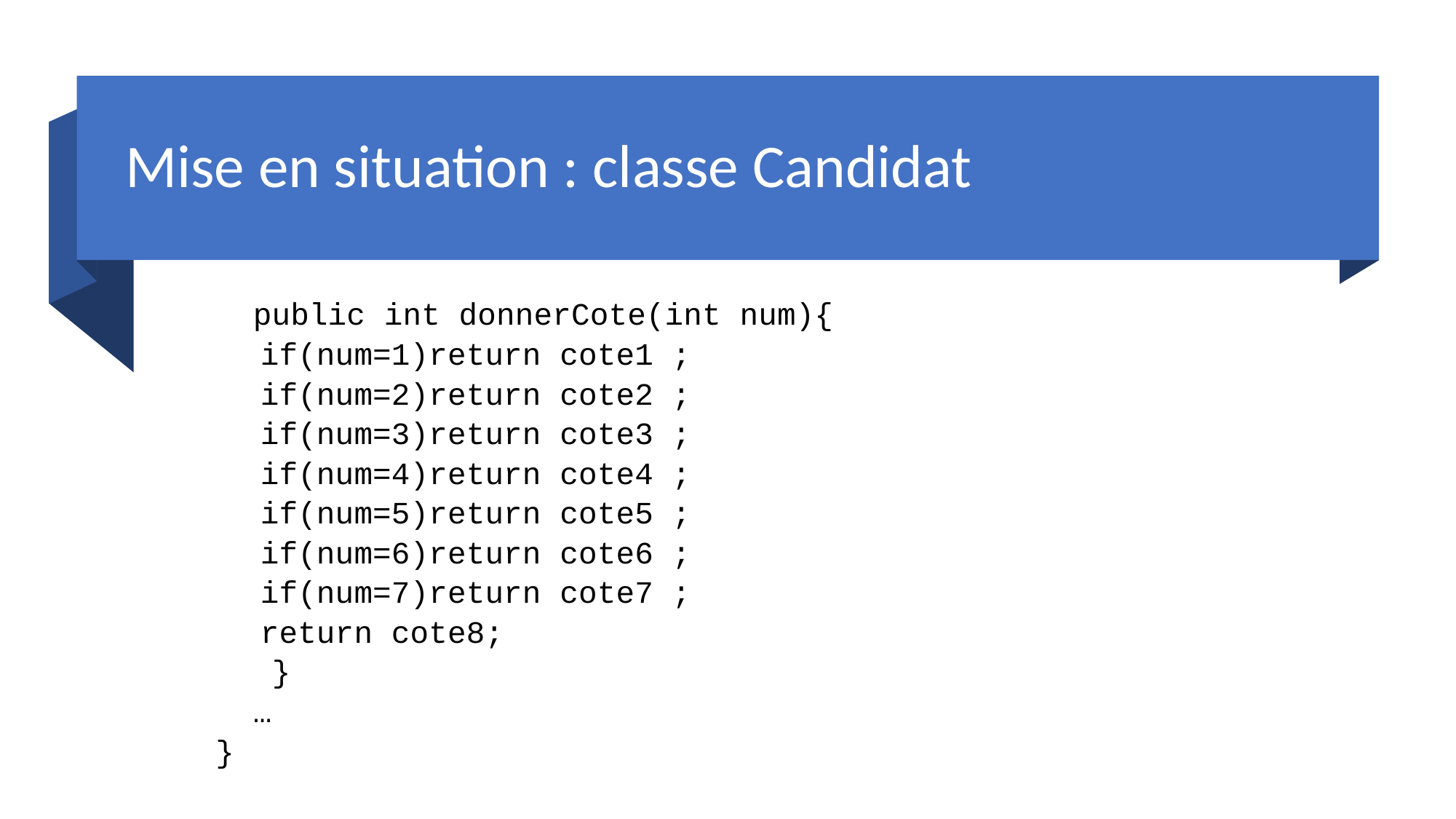

# Mise en situation : classe Candidat

  public int donnerCote(int num){
	if(num=1)return cote1 ;
	if(num=2)return cote2 ;
	if(num=3)return cote3 ;
	if(num=4)return cote4 ;
	if(num=5)return cote5 ;
	if(num=6)return cote6 ;
	if(num=7)return cote7 ;
	return cote8;
   }
  …
}